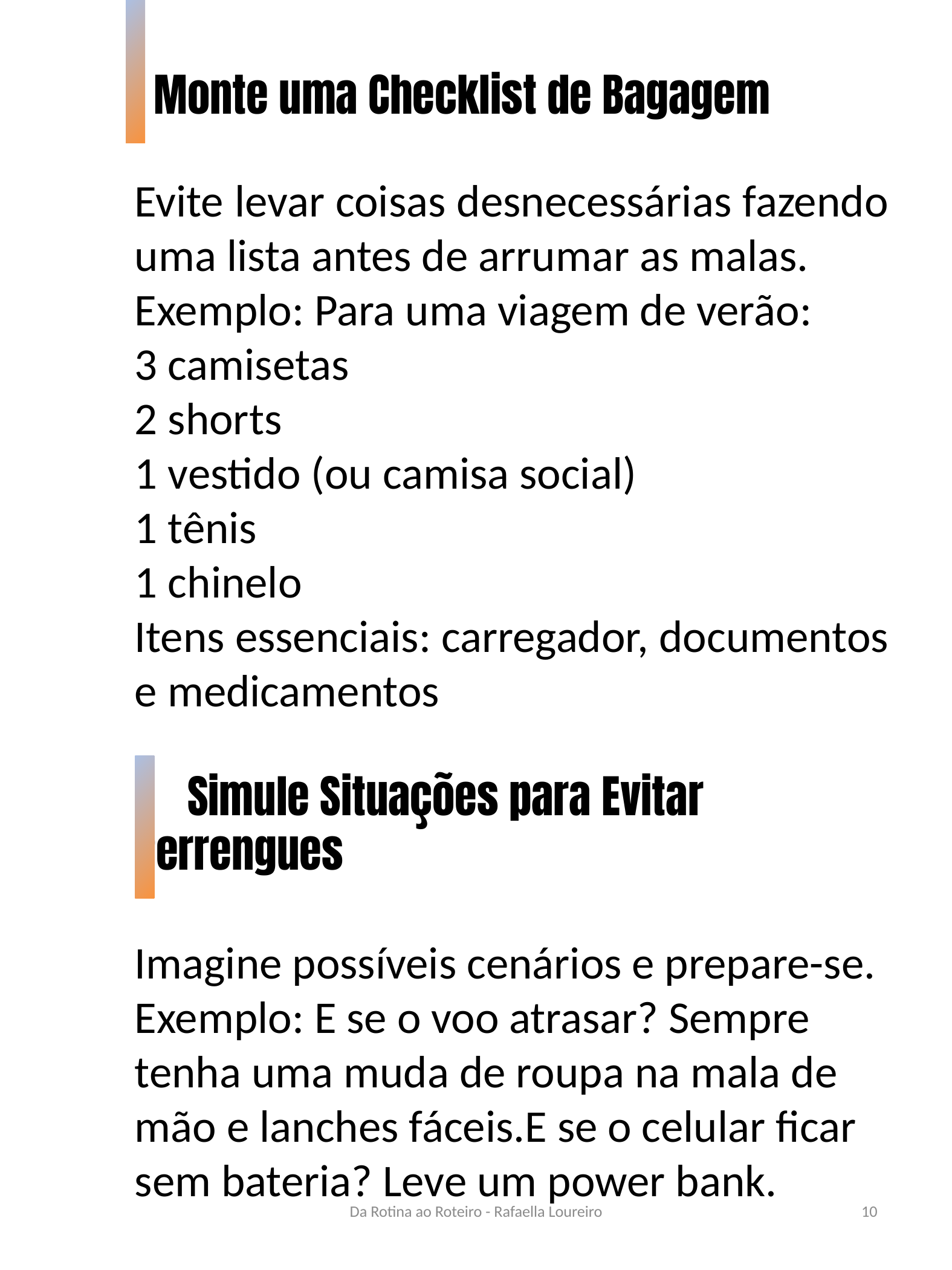

# Monte uma Checklist de Bagagem
Evite levar coisas desnecessárias fazendo uma lista antes de arrumar as malas.
Exemplo: Para uma viagem de verão:
3 camisetas
2 shorts
1 vestido (ou camisa social)
1 tênis
1 chinelo
Itens essenciais: carregador, documentos e medicamentos

     Simule Situações para Evitar        	Perrengues

Imagine possíveis cenários e prepare-se.
Exemplo: E se o voo atrasar? Sempre tenha uma muda de roupa na mala de mão e lanches fáceis.E se o celular ficar sem bateria? Leve um power bank.

Da Rotina ao Roteiro - Rafaella Loureiro
10